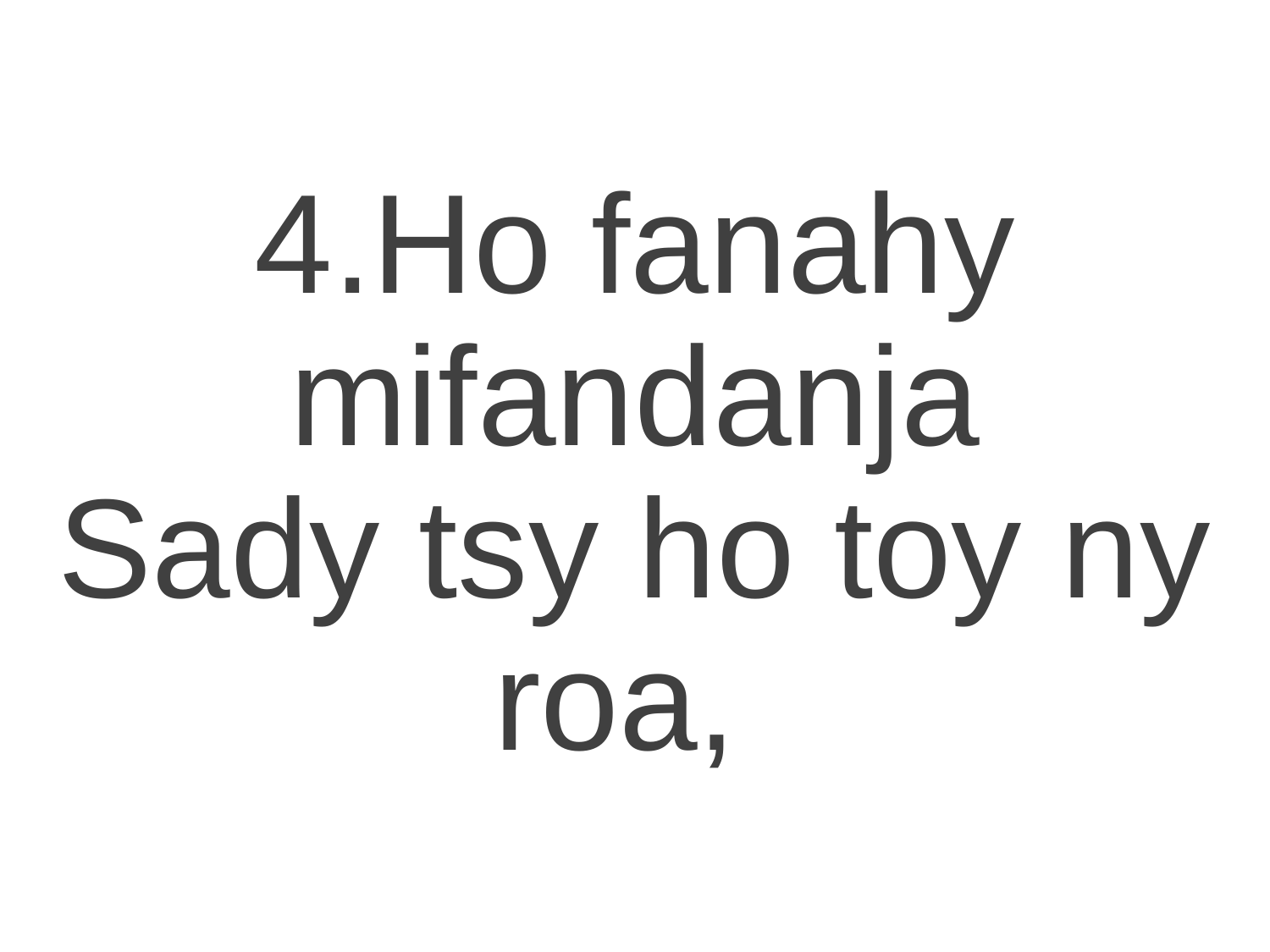

4.Ho fanahy mifandanja
Sady tsy ho toy ny roa,